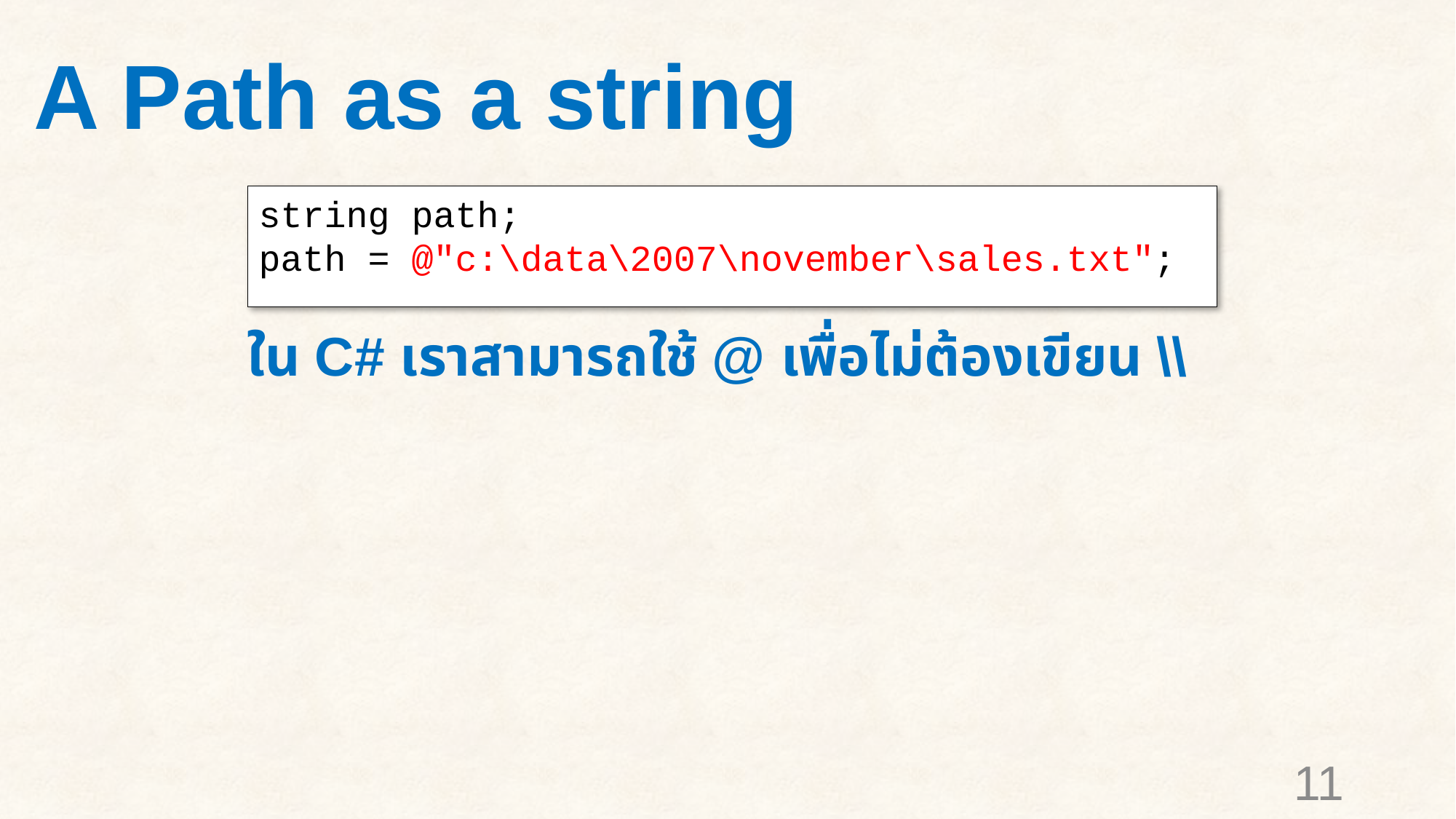

# A Path as a string
string path;
path = @"c:\data\2007\november\sales.txt";
ใน C# เราสามารถใช้ @ เพื่อไม่ต้องเขียน \\
11